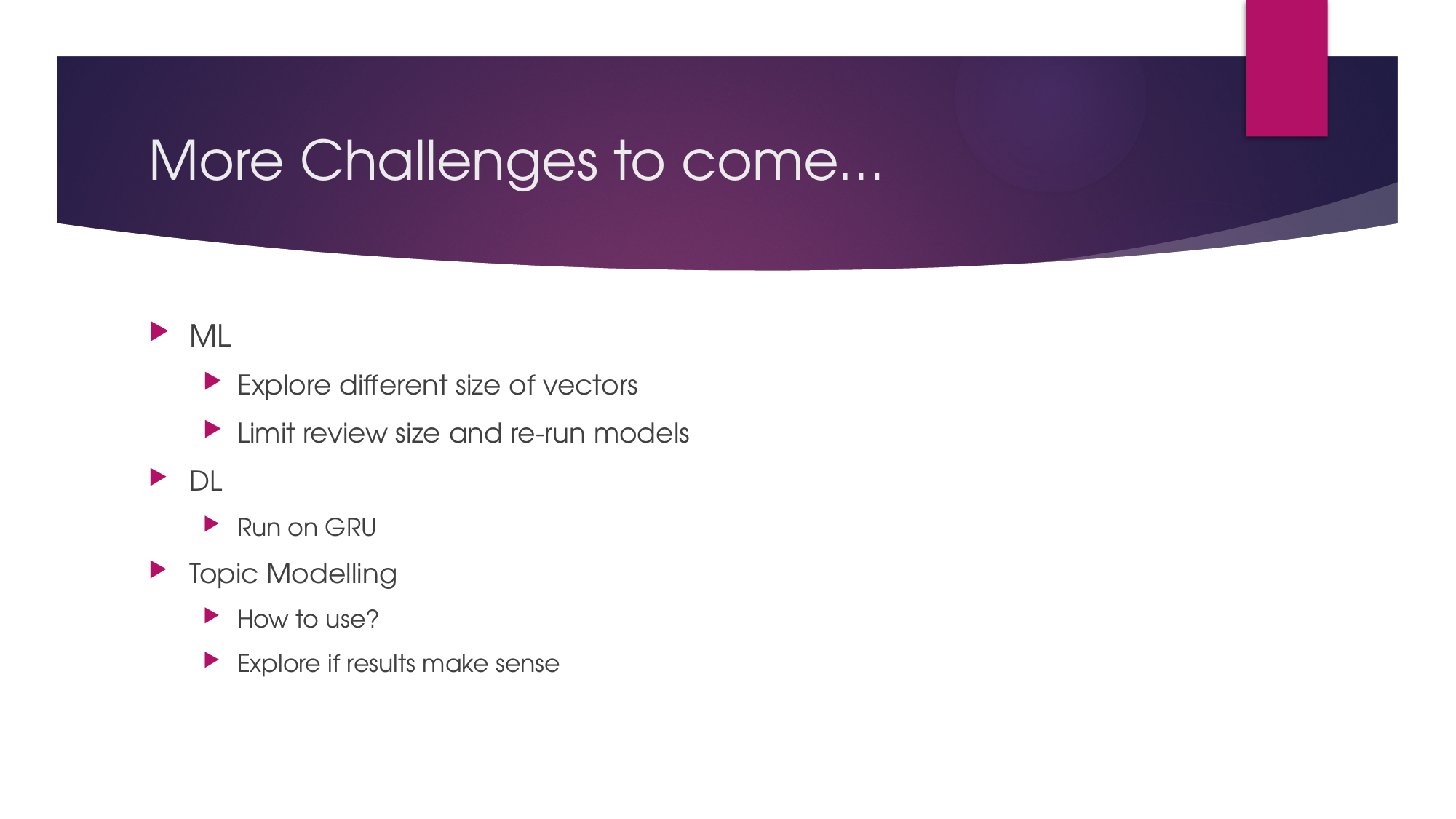

# More Challenges to come…
ML
Explore different size of vectors
Limit review size and re-run models
DL
Run on GRU
Topic Modelling
How to use?
Explore if results make sense